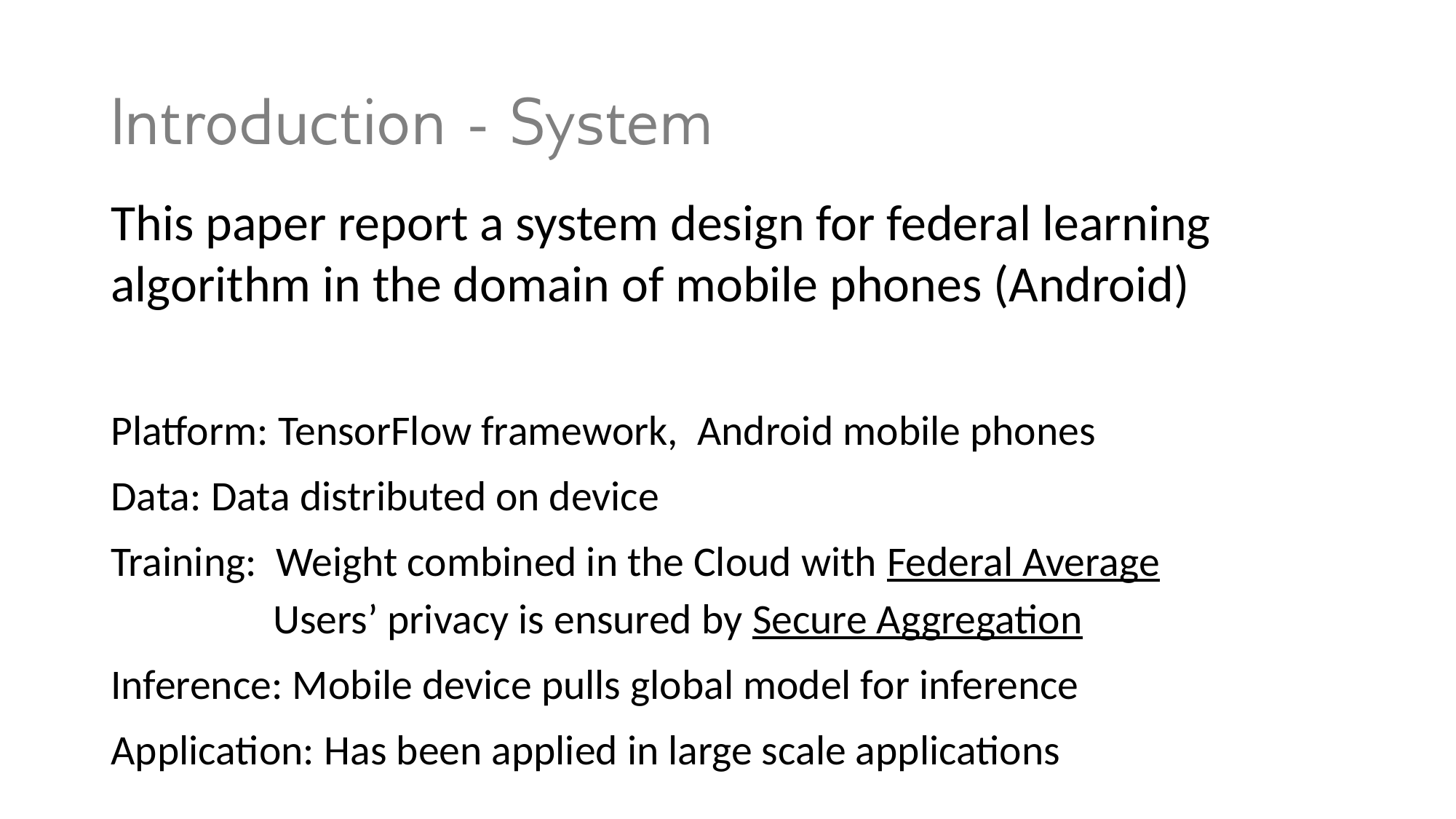

# Introduction - System
This paper report a system design for federal learning algorithm in the domain of mobile phones (Android)

Platform: TensorFlow framework,  Android mobile phones
Data: Data distributed on device
Training:  Weight combined in the Cloud with Federal Average
Users’ privacy is ensured by Secure Aggregation
Inference: Mobile device pulls global model for inference
Application: Has been applied in large scale applications